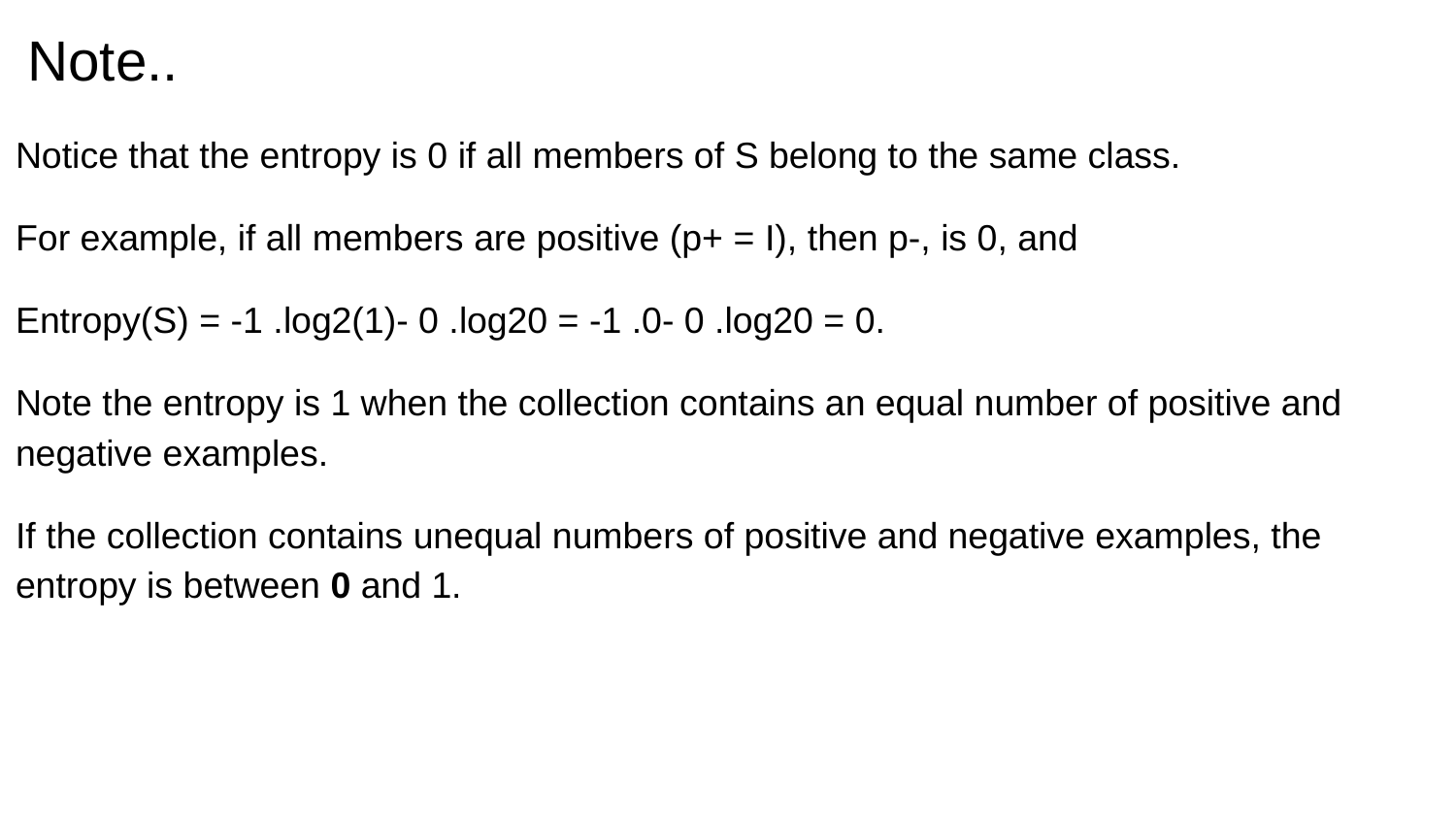

# Note..
Notice that the entropy is 0 if all members of S belong to the same class.
For example, if all members are positive (p+ = I), then p-, is 0, and
Entropy(S) = -1 .log2(1)- 0 .log20 = -1 .0- 0 .log20 = 0.
Note the entropy is 1 when the collection contains an equal number of positive and negative examples.
If the collection contains unequal numbers of positive and negative examples, the entropy is between 0 and 1.